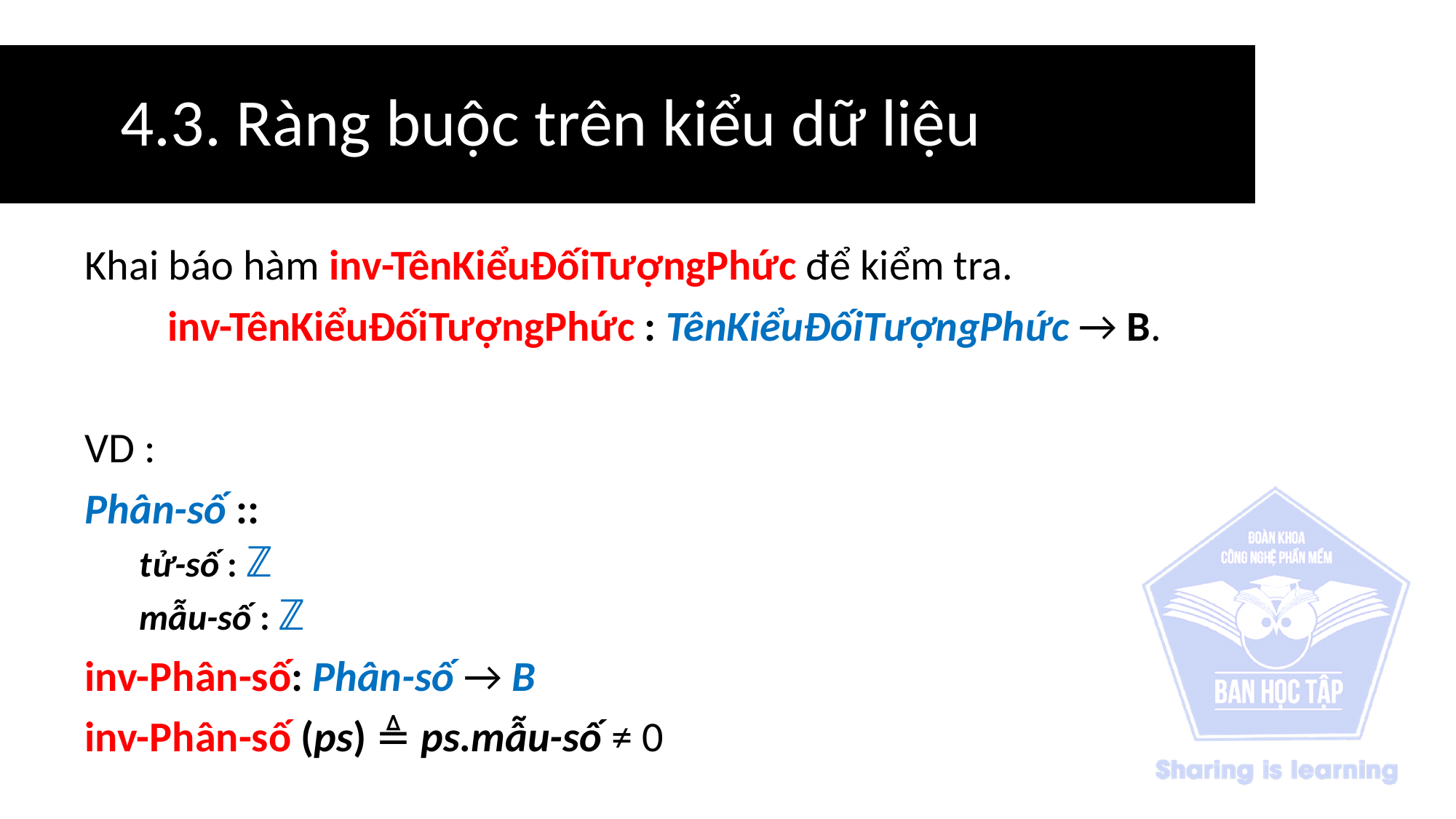

# 4.3. Ràng buộc trên kiểu dữ liệu
Khai báo hàm inv-TênKiểuĐốiTượngPhức để kiểm tra.
inv-TênKiểuĐốiTượngPhức : TênKiểuĐốiTượngPhức → B.

VD :
Phân-số ::
tử-số : ℤ
mẫu-số : ℤ
inv-Phân-số: Phân-số → B
inv-Phân-số (ps) ≜ ps.mẫu-số ≠ 0